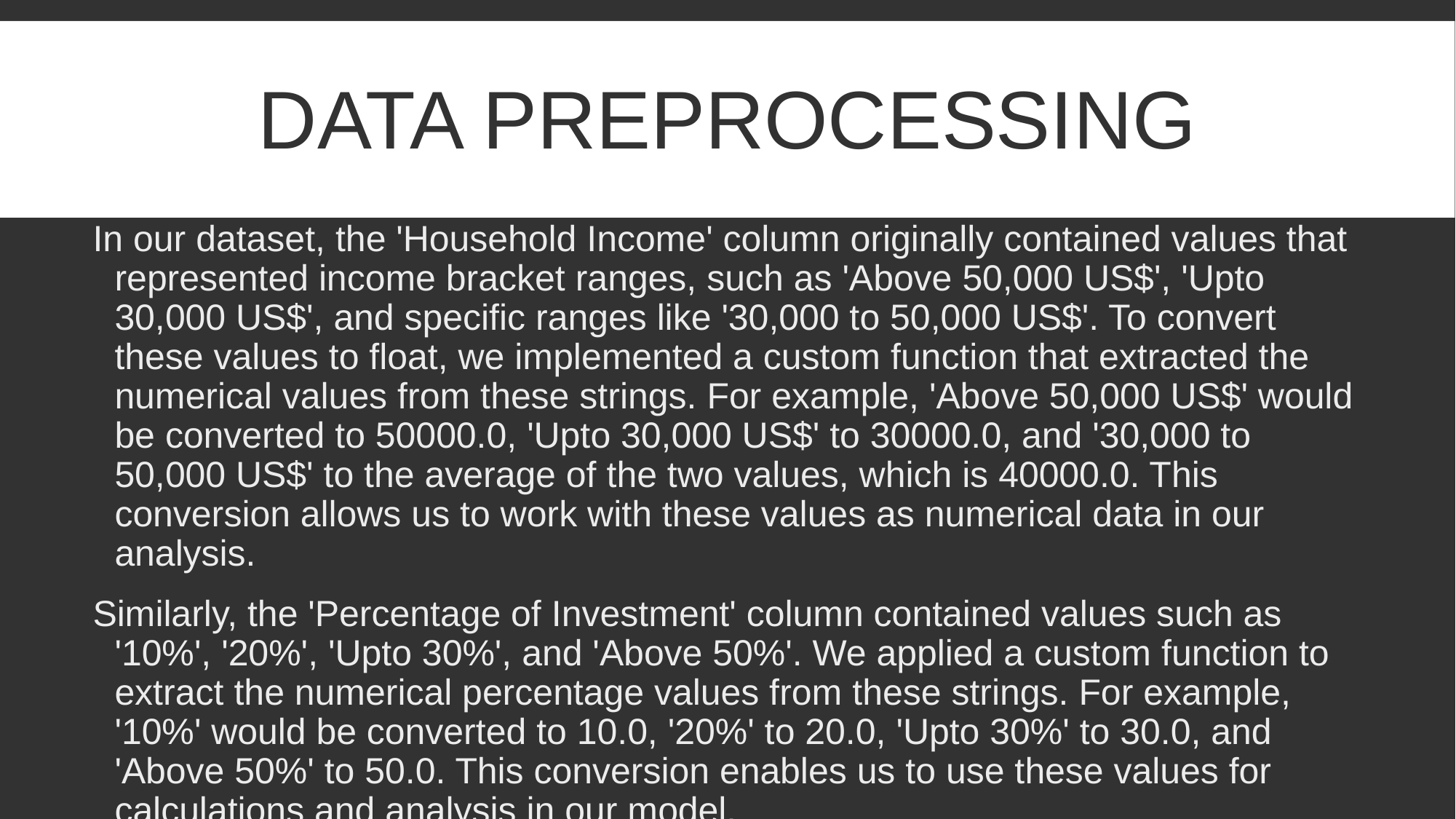

# Data Preprocessing
In our dataset, the 'Household Income' column originally contained values that represented income bracket ranges, such as 'Above 50,000 US$', 'Upto 30,000 US$', and specific ranges like '30,000 to 50,000 US$'. To convert these values to float, we implemented a custom function that extracted the numerical values from these strings. For example, 'Above 50,000 US$' would be converted to 50000.0, 'Upto 30,000 US$' to 30000.0, and '30,000 to 50,000 US$' to the average of the two values, which is 40000.0. This conversion allows us to work with these values as numerical data in our analysis.
Similarly, the 'Percentage of Investment' column contained values such as '10%', '20%', 'Upto 30%', and 'Above 50%'. We applied a custom function to extract the numerical percentage values from these strings. For example, '10%' would be converted to 10.0, '20%' to 20.0, 'Upto 30%' to 30.0, and 'Above 50%' to 50.0. This conversion enables us to use these values for calculations and analysis in our model.